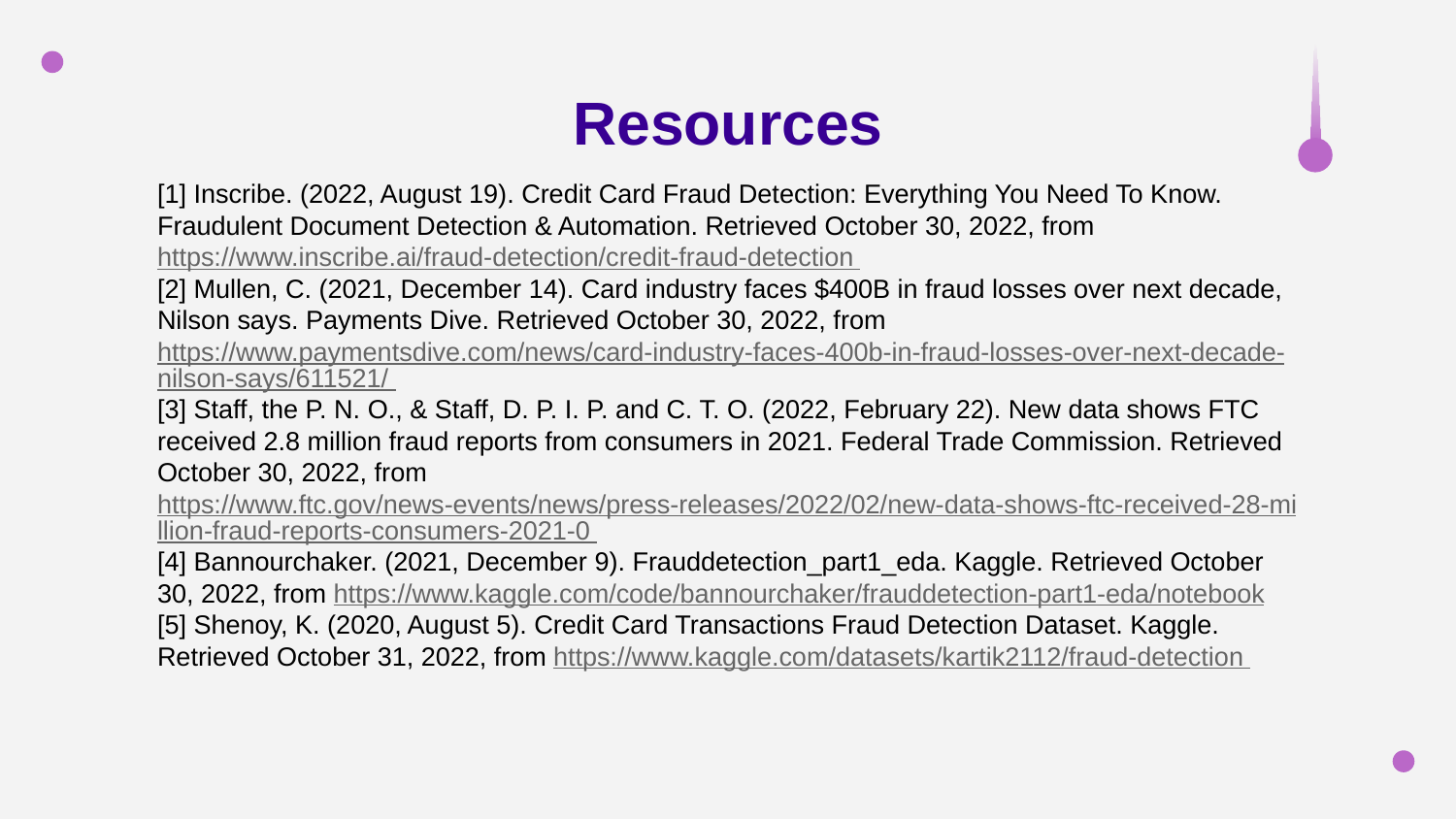

# Resources
[1] Inscribe. (2022, August 19). Credit Card Fraud Detection: Everything You Need To Know. Fraudulent Document Detection & Automation. Retrieved October 30, 2022, from https://www.inscribe.ai/fraud-detection/credit-fraud-detection
[2] Mullen, C. (2021, December 14). Card industry faces $400B in fraud losses over next decade, Nilson says. Payments Dive. Retrieved October 30, 2022, from https://www.paymentsdive.com/news/card-industry-faces-400b-in-fraud-losses-over-next-decade-nilson-says/611521/
[3] Staff, the P. N. O., & Staff, D. P. I. P. and C. T. O. (2022, February 22). New data shows FTC received 2.8 million fraud reports from consumers in 2021. Federal Trade Commission. Retrieved October 30, 2022, from https://www.ftc.gov/news-events/news/press-releases/2022/02/new-data-shows-ftc-received-28-million-fraud-reports-consumers-2021-0
[4] Bannourchaker. (2021, December 9). Frauddetection_part1_eda. Kaggle. Retrieved October 30, 2022, from https://www.kaggle.com/code/bannourchaker/frauddetection-part1-eda/notebook
[5] Shenoy, K. (2020, August 5). Credit Card Transactions Fraud Detection Dataset. Kaggle. Retrieved October 31, 2022, from https://www.kaggle.com/datasets/kartik2112/fraud-detection